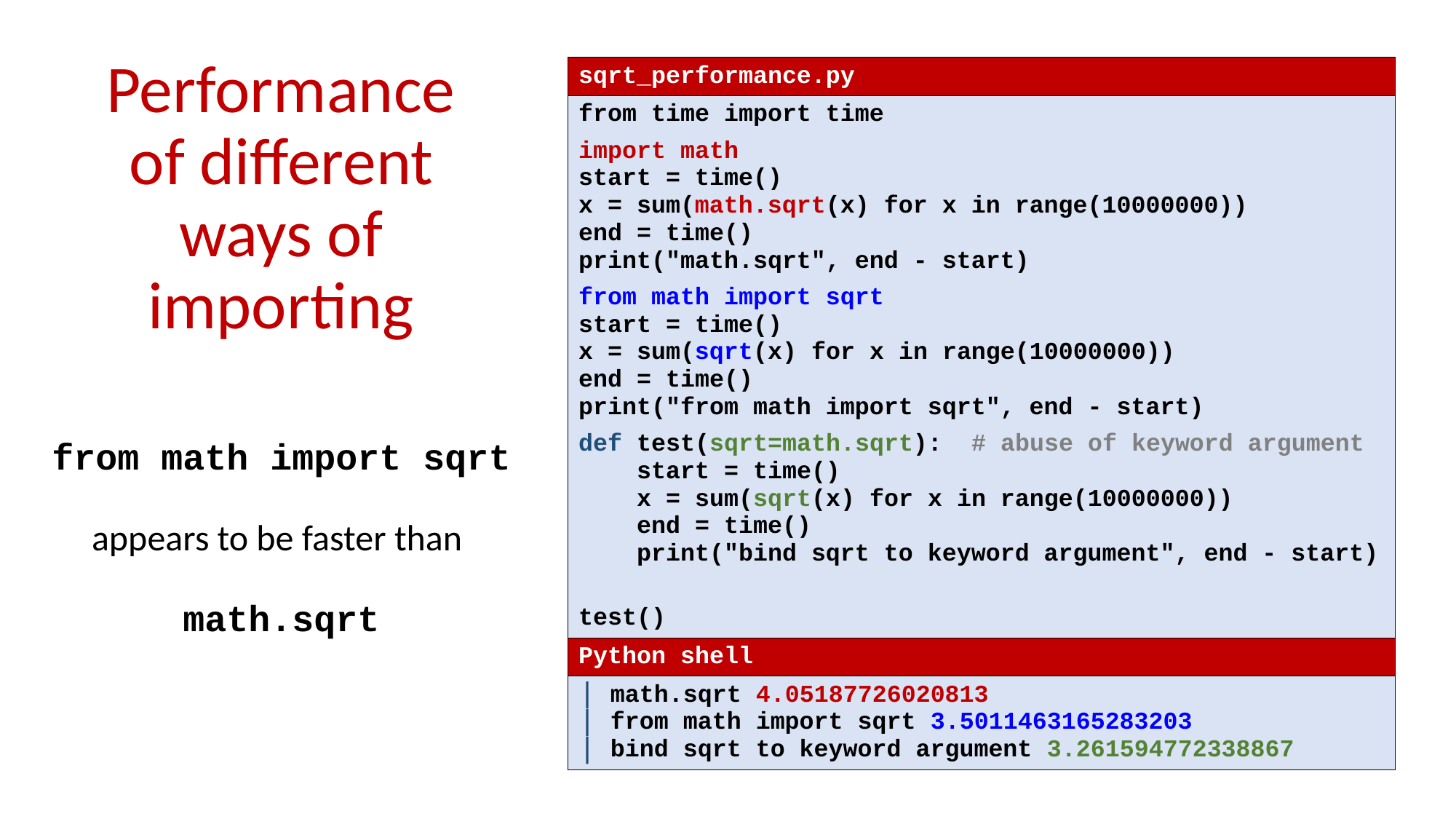

# Performance of different ways of importing
| sqrt\_performance.py |
| --- |
| from time import time import math start = time() x = sum(math.sqrt(x) for x in range(10000000)) end = time() print("math.sqrt", end - start) from math import sqrt start = time() x = sum(sqrt(x) for x in range(10000000)) end = time() print("from math import sqrt", end - start) def test(sqrt=math.sqrt): # abuse of keyword argument start = time() x = sum(sqrt(x) for x in range(10000000)) end = time() print("bind sqrt to keyword argument", end - start) test() |
| Python shell |
| math.sqrt 4.05187726020813 from math import sqrt 3.5011463165283203 bind sqrt to keyword argument 3.261594772338867 |
from math import sqrt
appears to be faster than
math.sqrt